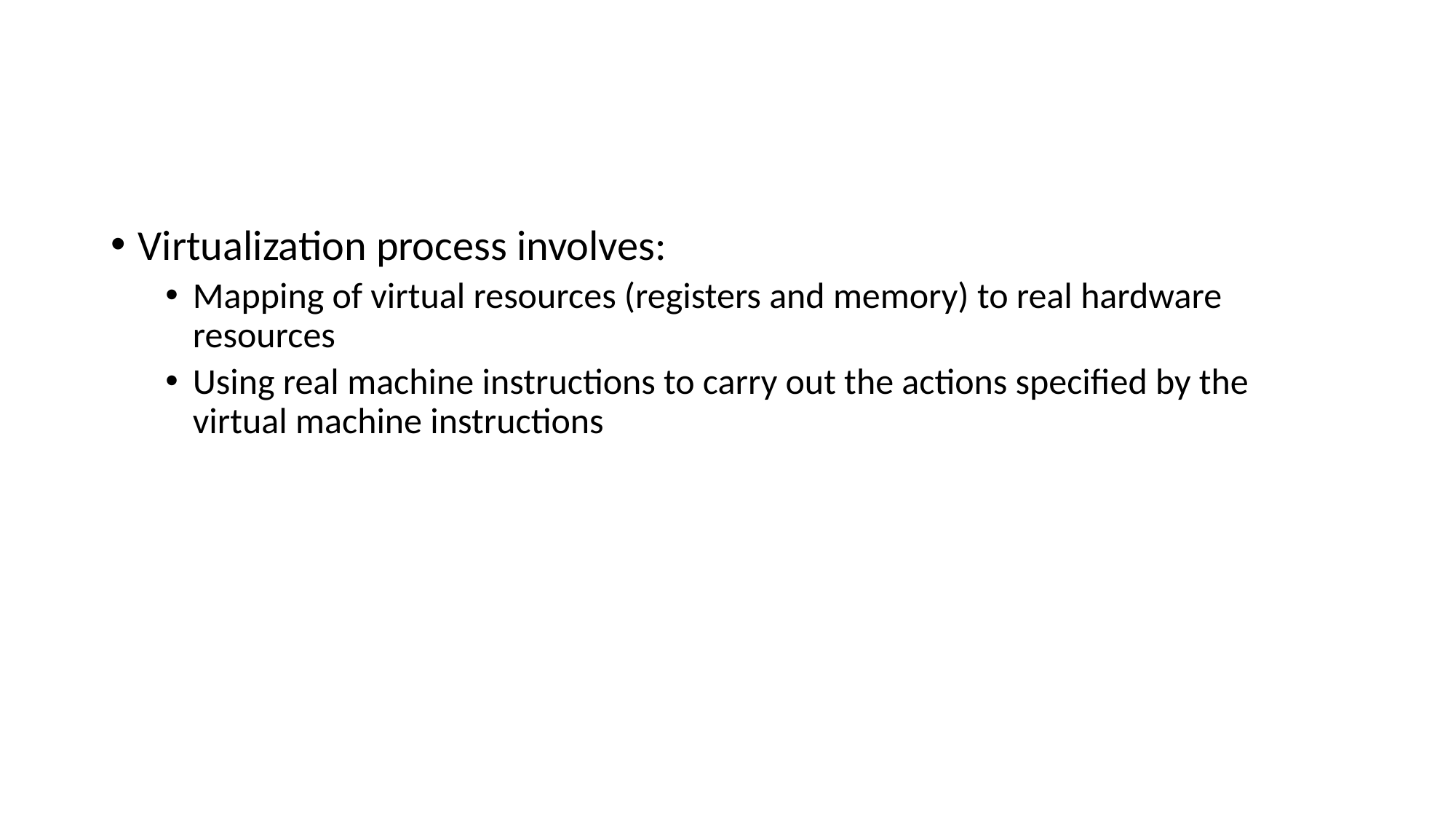

#
Virtualization process involves:
Mapping of virtual resources (registers and memory) to real hardware resources
Using real machine instructions to carry out the actions specified by the virtual machine instructions